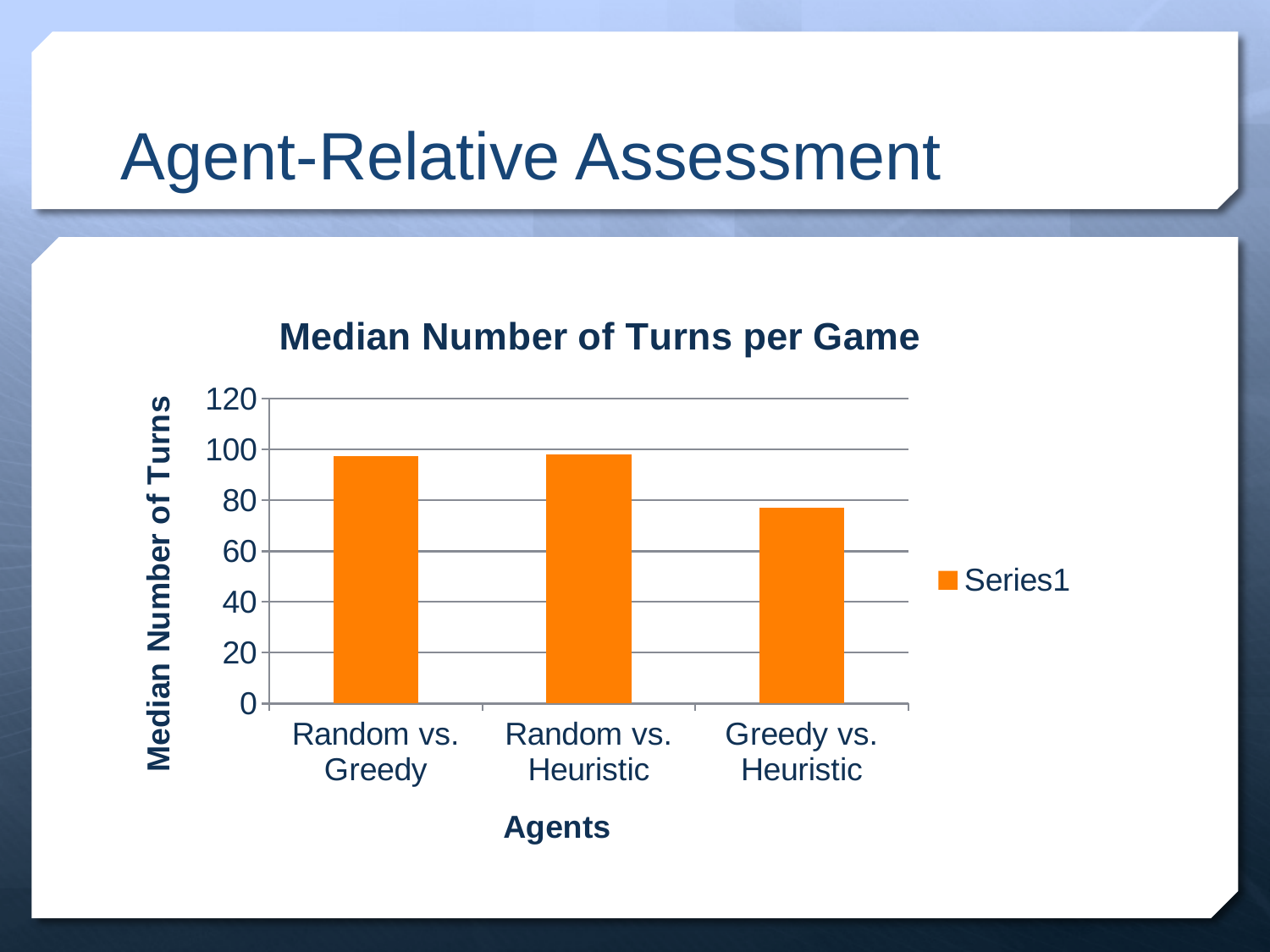

# Agent-Relative Assessment

### Chart: Median Number of Turns per Game

| Category |  |
|---|---|
| Random vs. Greedy | 97.5 |
| Random vs. Heuristic | 98.0 |
| Greedy vs. Heuristic | 77.0 |